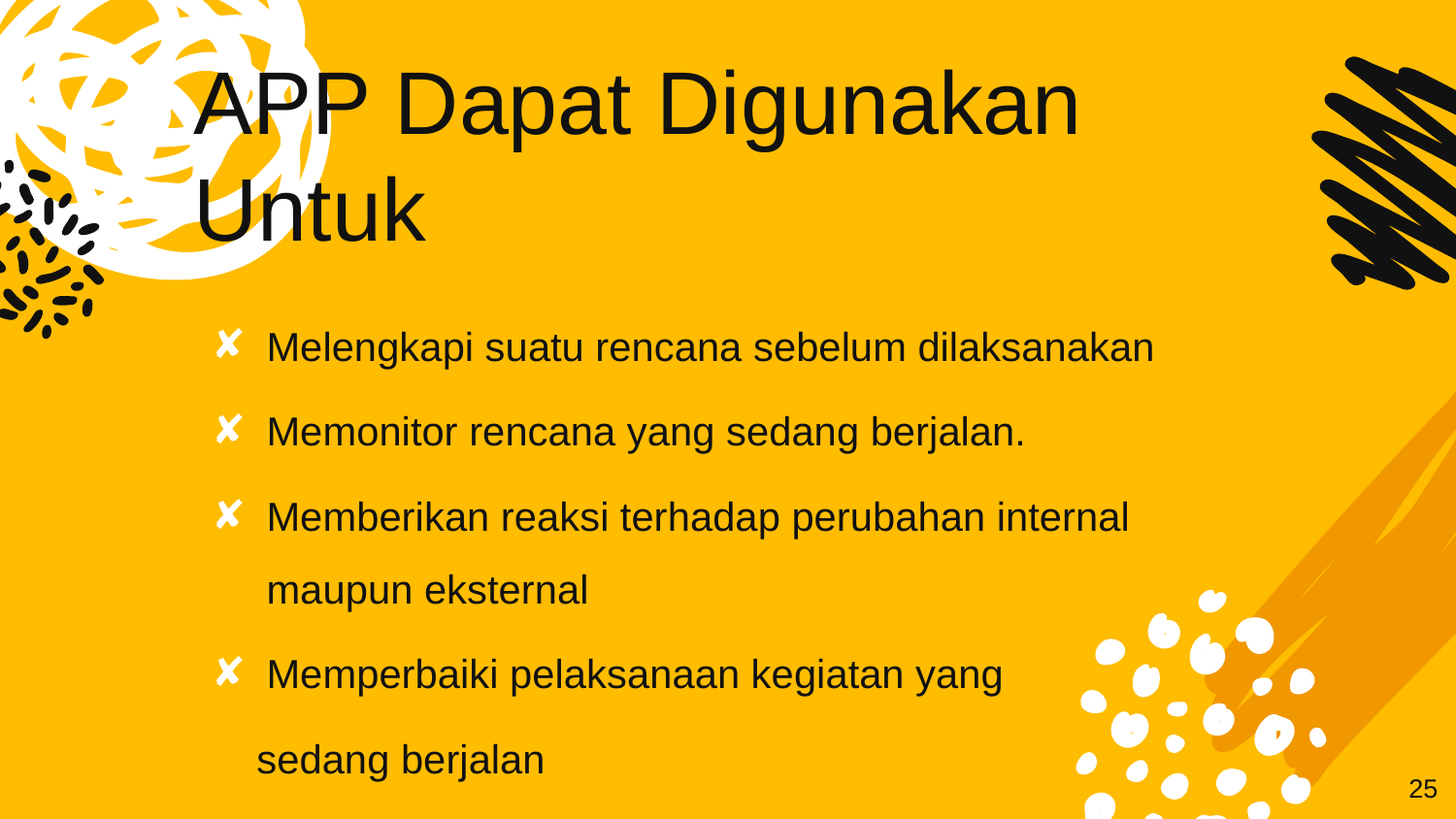

# APP Dapat Digunakan Untuk
Melengkapi suatu rencana sebelum dilaksanakan
Memonitor rencana yang sedang berjalan.
Memberikan reaksi terhadap perubahan internal maupun eksternal
Memperbaiki pelaksanaan kegiatan yang
    sedang berjalan

25